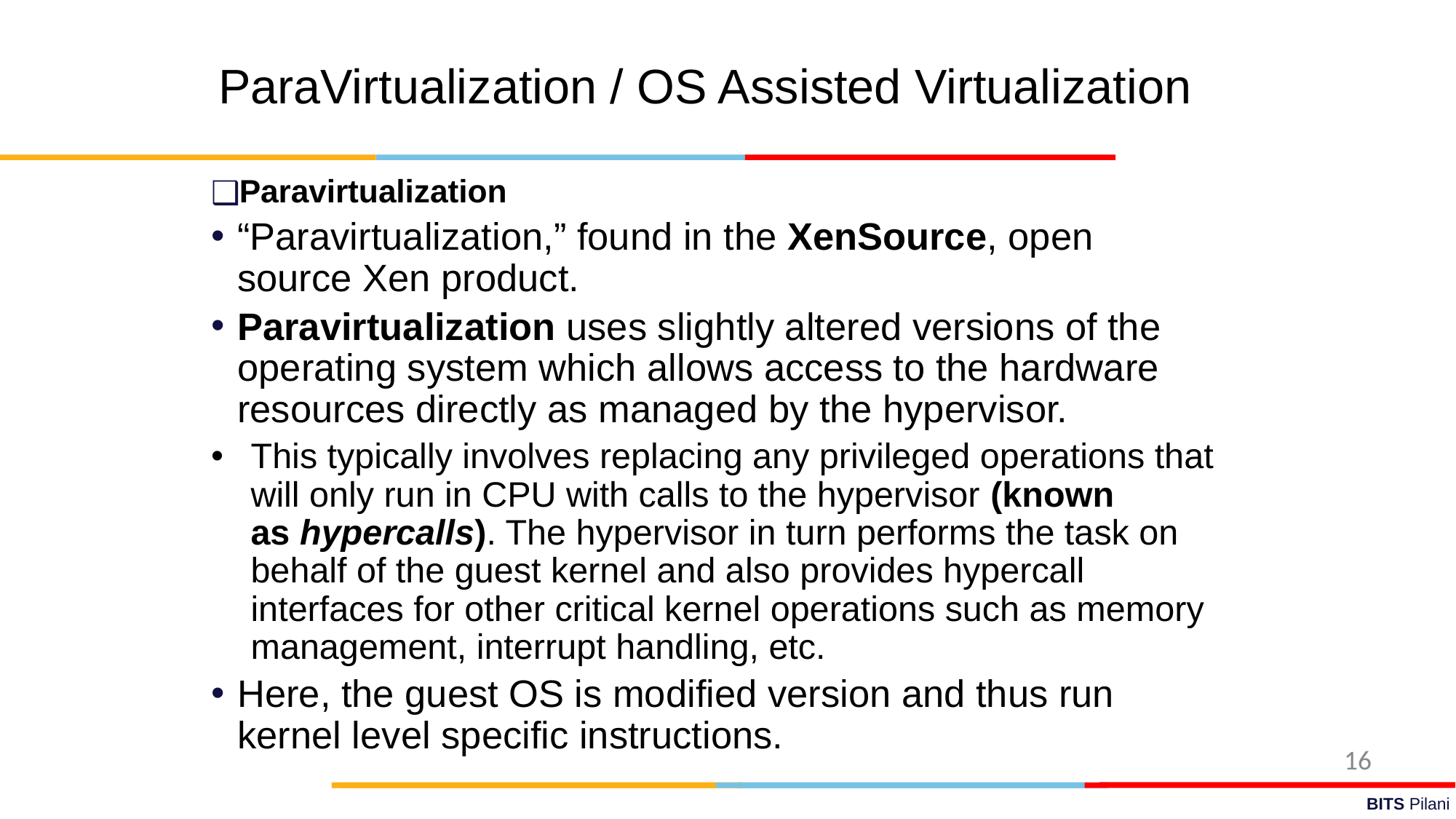

ParaVirtualization / OS Assisted Virtualization
Paravirtualization
“Paravirtualization,” found in the XenSource, open source Xen product.
Paravirtualization uses slightly altered versions of the operating system which allows access to the hardware resources directly as managed by the hypervisor.
This typically involves replacing any privileged operations that will only run in CPU with calls to the hypervisor (known as hypercalls). The hypervisor in turn performs the task on behalf of the guest kernel and also provides hypercall interfaces for other critical kernel operations such as memory management, interrupt handling, etc.
Here, the guest OS is modified version and thus run kernel level specific instructions.
16